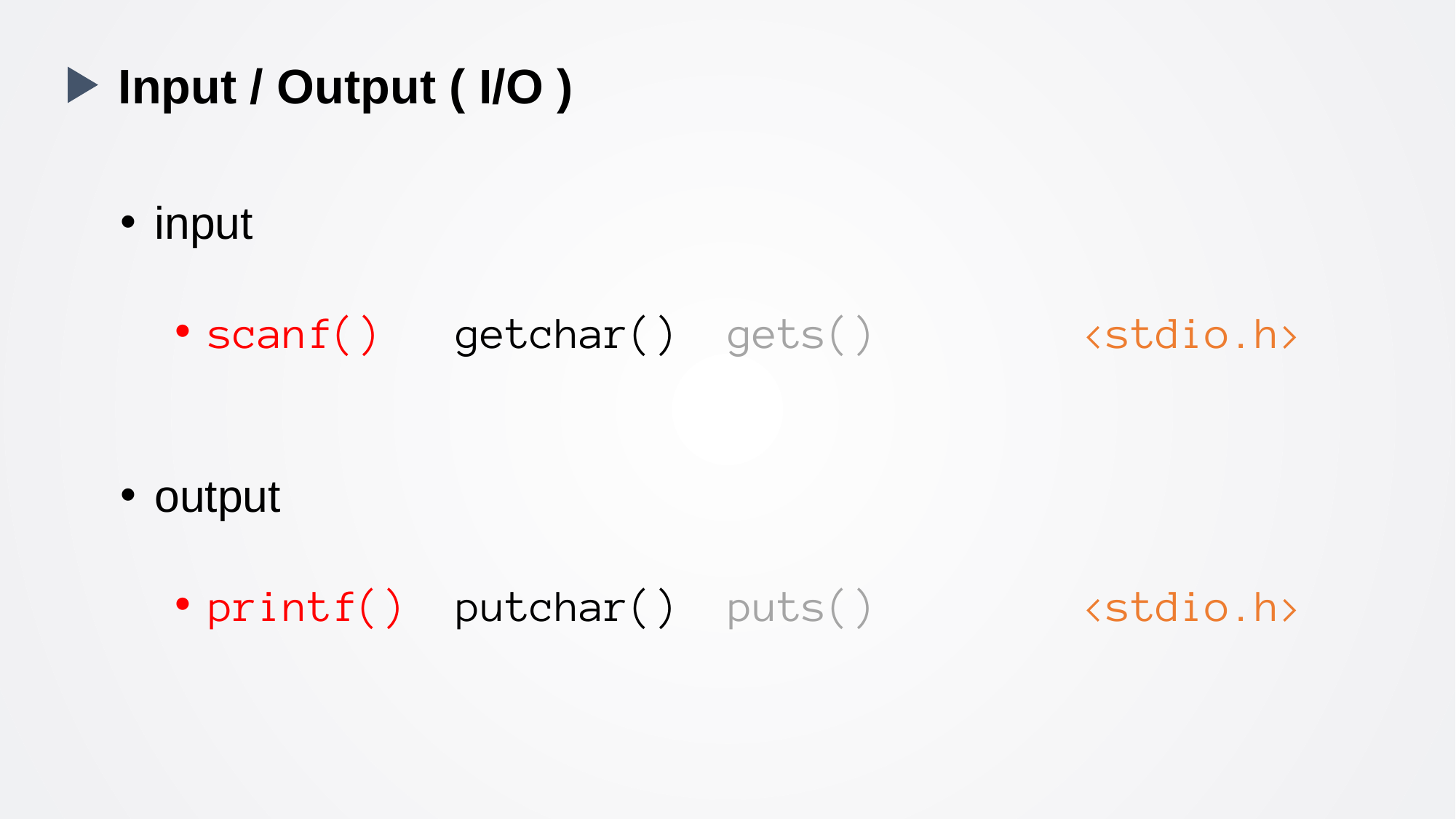

Input / Output ( I/O )

input

scanf()   getchar()  gets()		<stdio.h>

output

printf()  putchar()  puts()		<stdio.h>